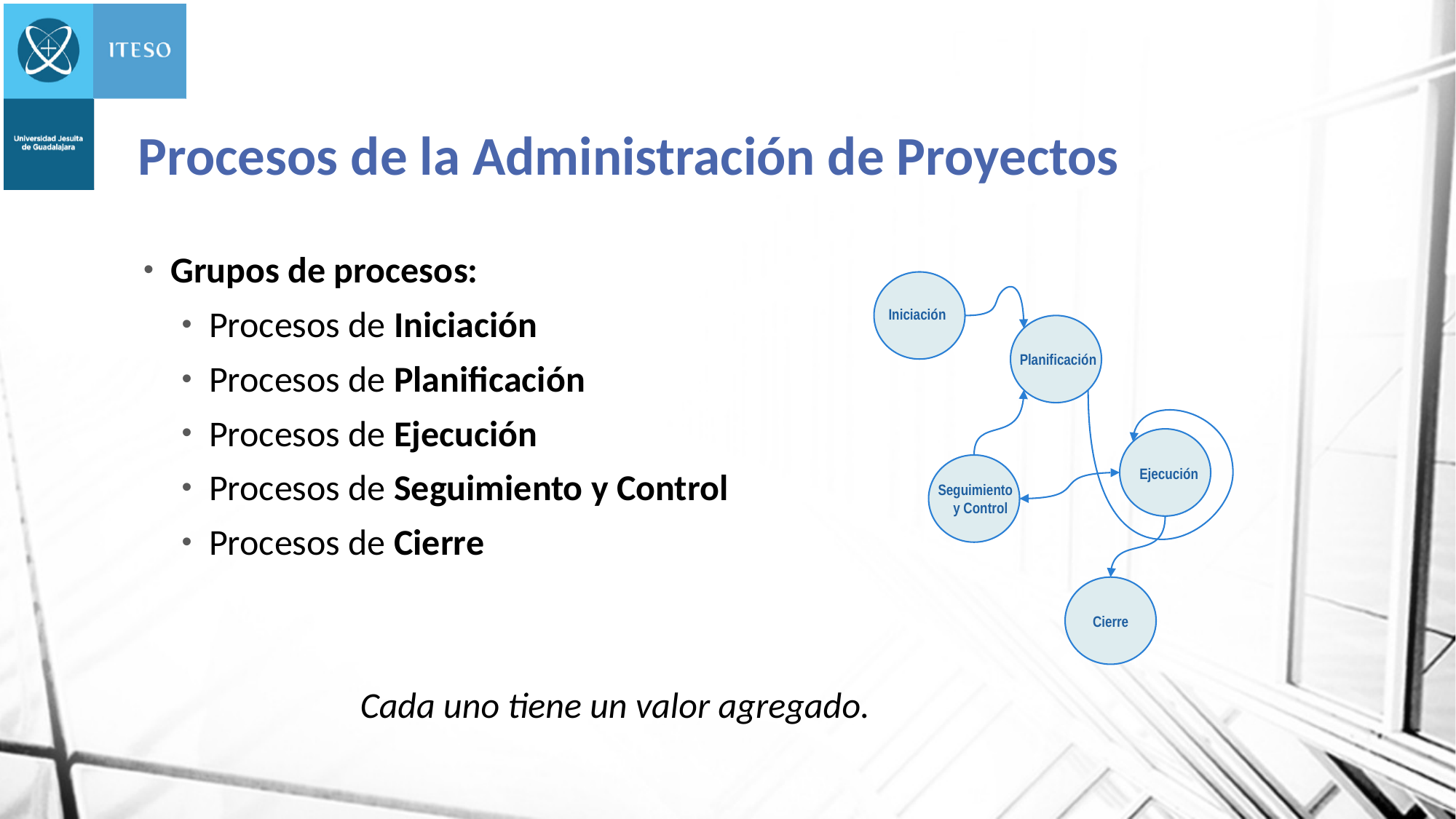

# Procesos de la Administración de Proyectos
Grupos de procesos:
Procesos de Iniciación
Procesos de Planificación
Procesos de Ejecución
Procesos de Seguimiento y Control
Procesos de Cierre

Iniciación

Planificación

Ejecución
Seguimiento     y Control

Cierre
Cada uno tiene un valor agregado.